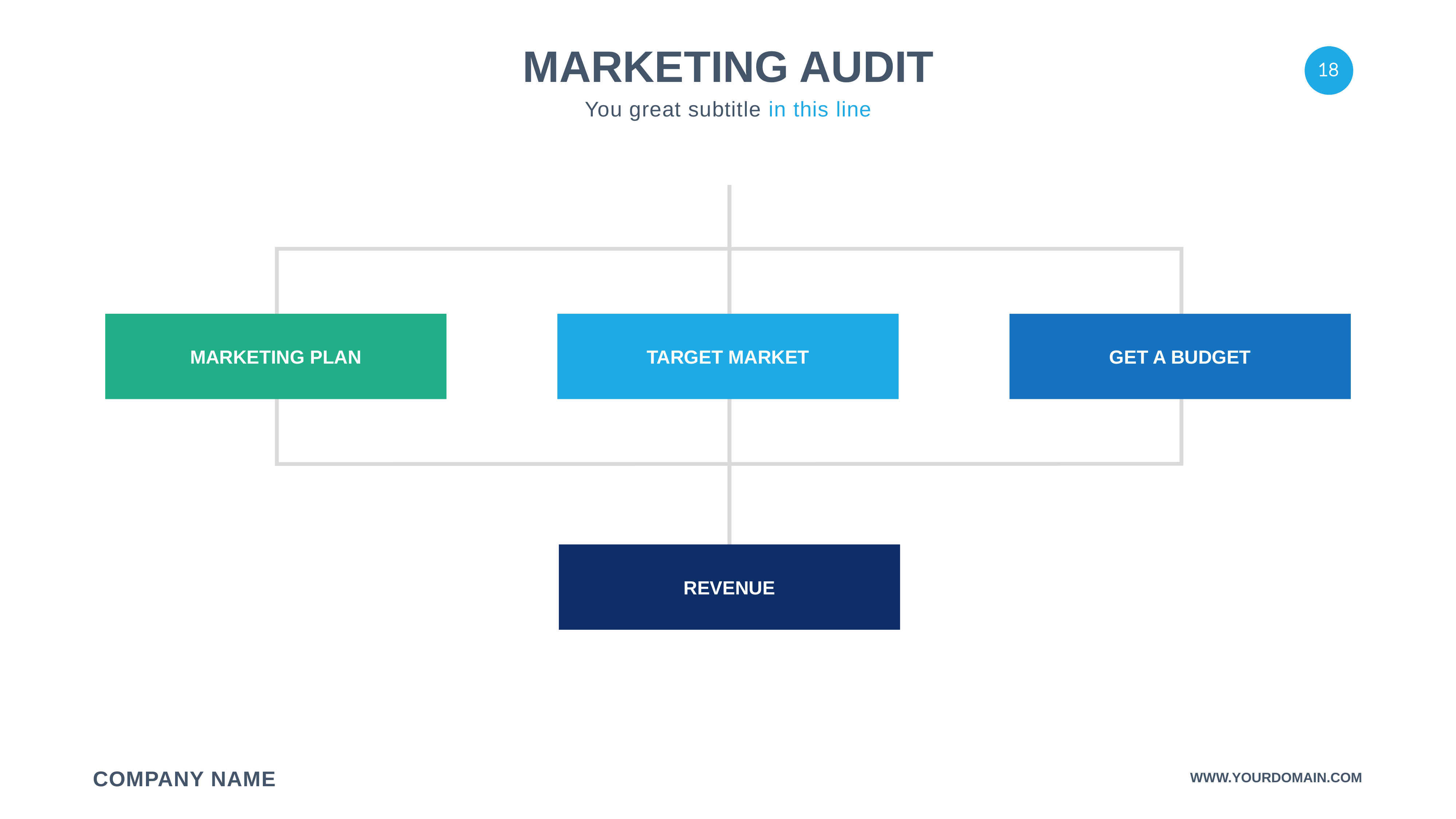

MARKETING AUDIT
You great subtitle in this line

Marketing plan
Target market
Get a budget
revenue